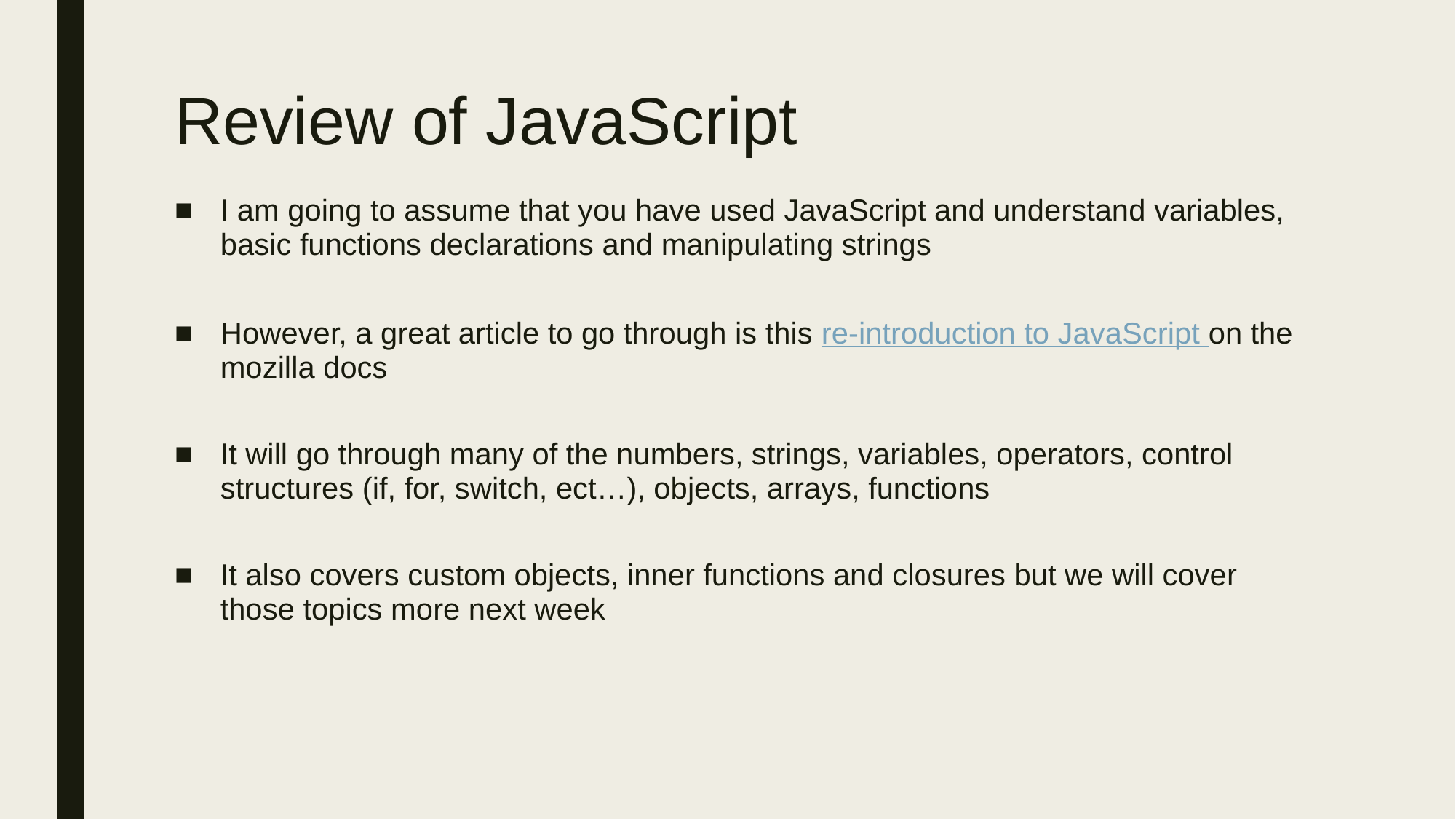

# Review of JavaScript
I am going to assume that you have used JavaScript and understand variables, basic functions declarations and manipulating strings
However, a great article to go through is this re-introduction to JavaScript on the mozilla docs
It will go through many of the numbers, strings, variables, operators, control structures (if, for, switch, ect…), objects, arrays, functions
It also covers custom objects, inner functions and closures but we will cover those topics more next week